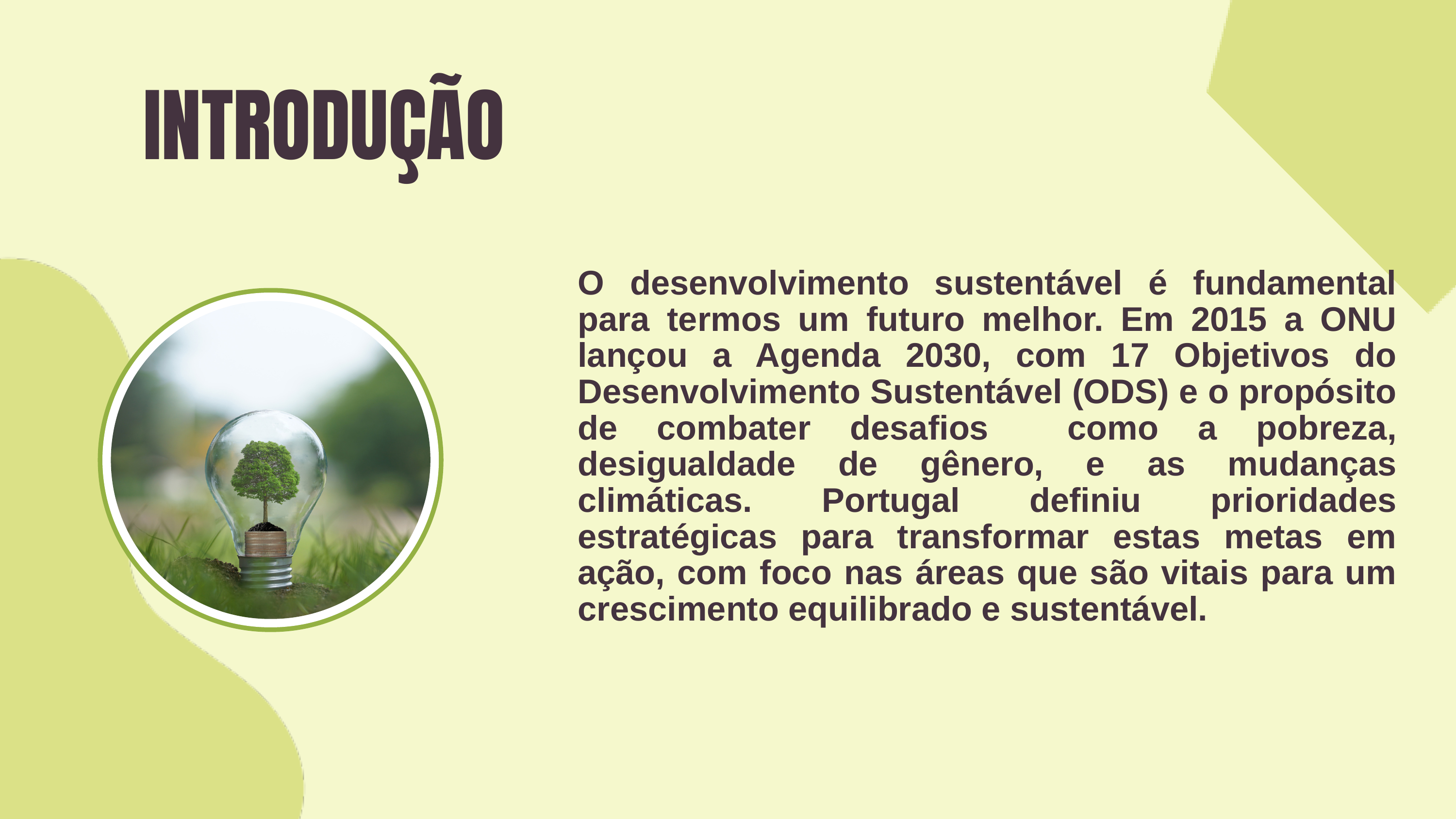

INTRODUÇÃO

O desenvolvimento sustentável é fundamental para termos um futuro melhor. Em 2015 a ONU lançou a Agenda 2030, com 17 Objetivos do Desenvolvimento Sustentável (ODS) e o propósito de combater desafios  como a pobreza, desigualdade de gênero, e as mudanças climáticas. Portugal definiu prioridades estratégicas para transformar estas metas em ação, com foco nas áreas que são vitais para um crescimento equilibrado e sustentável.